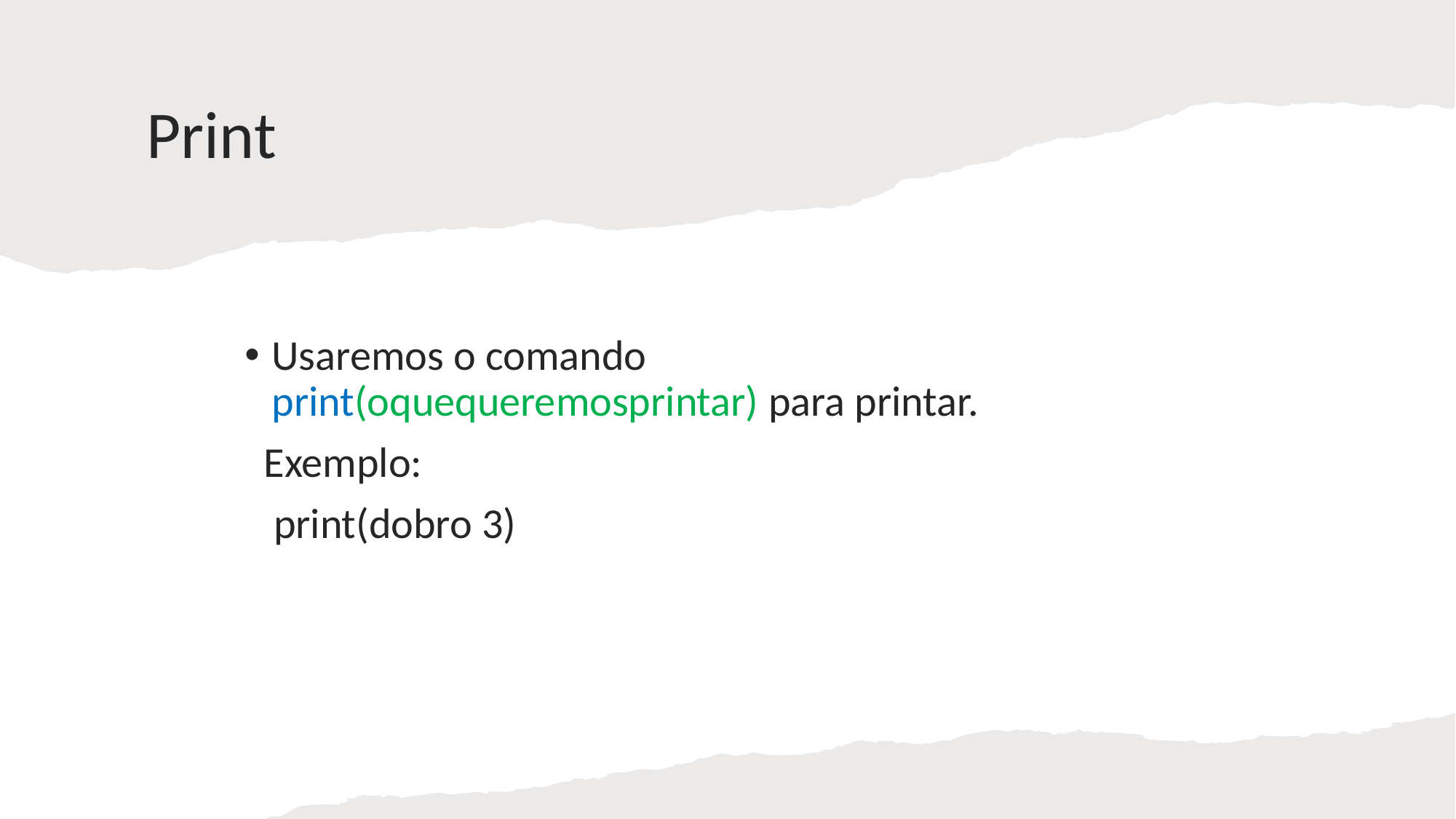

# Print
Usaremos o comando print(oquequeremosprintar) para printar.
  Exemplo:
   print(dobro 3)